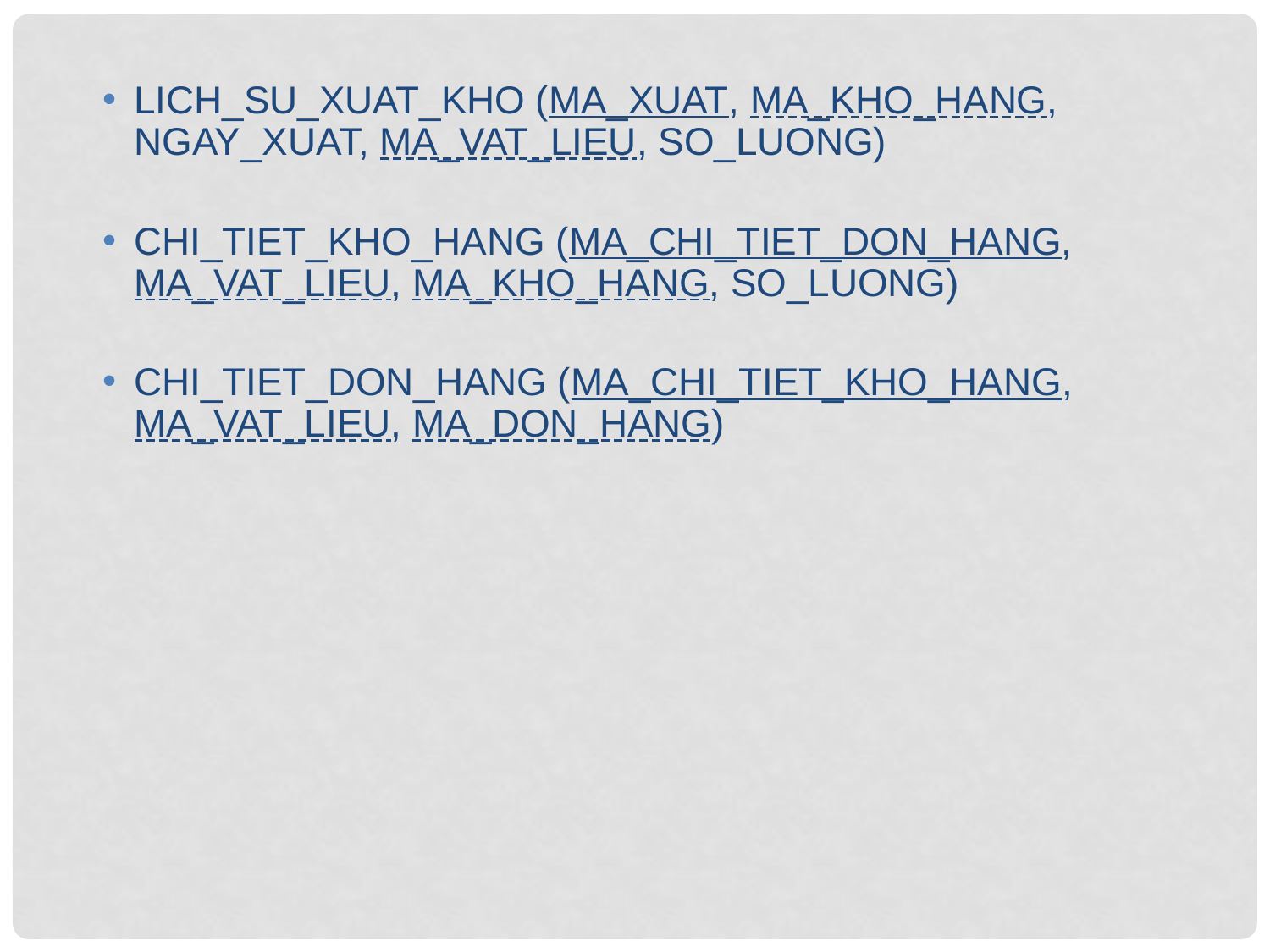

LICH_SU_XUAT_KHO (MA_XUAT, MA_KHO_HANG, NGAY_XUAT, MA_VAT_LIEU, SO_LUONG)

CHI_TIET_KHO_HANG (MA_CHI_TIET_DON_HANG, MA_VAT_LIEU, MA_KHO_HANG, SO_LUONG)

CHI_TIET_DON_HANG (MA_CHI_TIET_KHO_HANG, MA_VAT_LIEU, MA_DON_HANG)